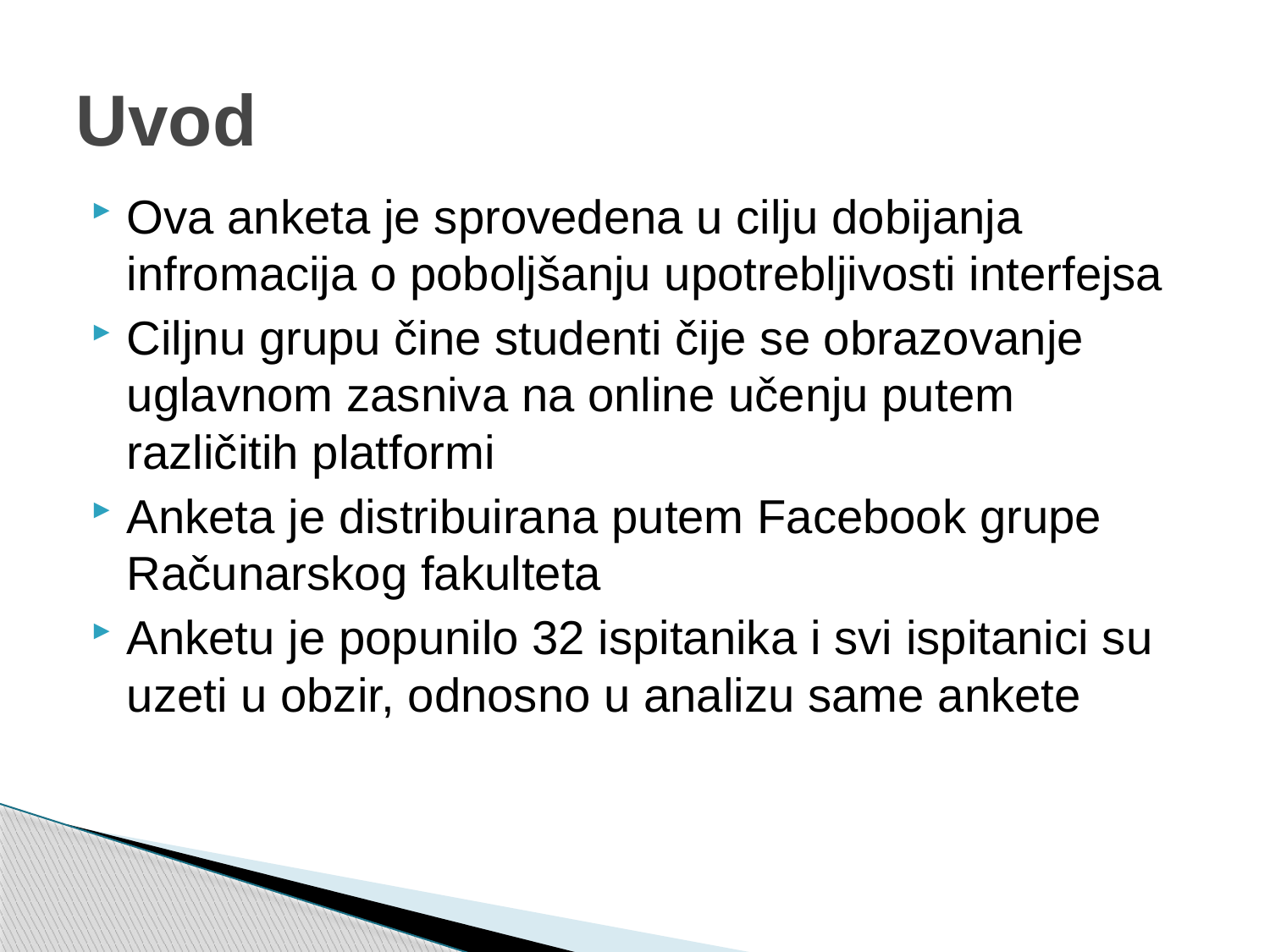

# Uvod
Ova anketa je sprovedena u cilju dobijanja infromacija o poboljšanju upotrebljivosti interfejsa
Ciljnu grupu čine studenti čije se obrazovanje uglavnom zasniva na online učenju putem različitih platformi
Anketa je distribuirana putem Facebook grupe Računarskog fakulteta
Anketu je popunilo 32 ispitanika i svi ispitanici su uzeti u obzir, odnosno u analizu same ankete